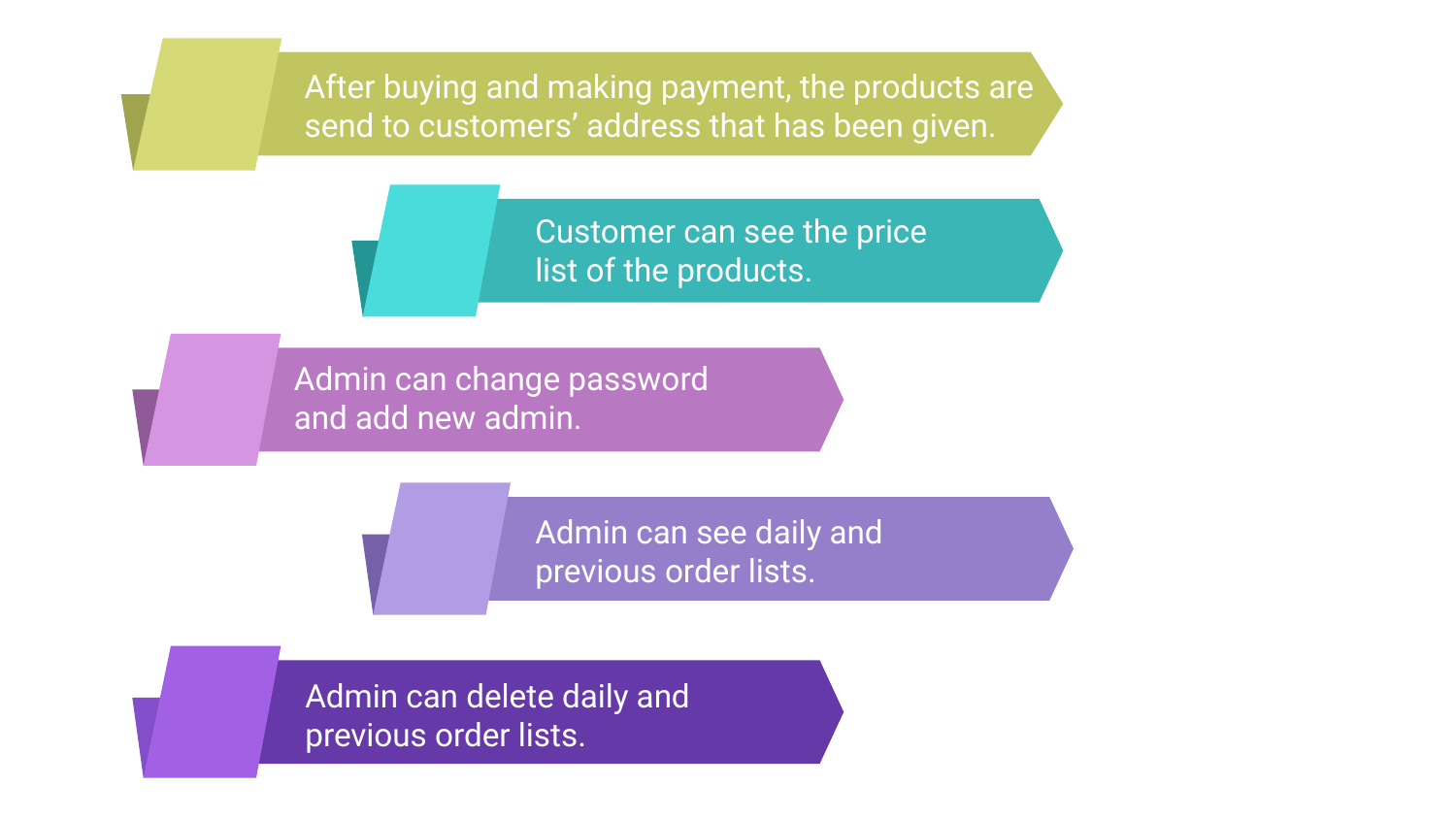

After buying and making payment, the products are send to customers’ address that has been given.

Customer can see the price list of the products.

Admin can change password and add new admin.

Admin can see daily and previous order lists.

Admin can delete daily and previous order lists.